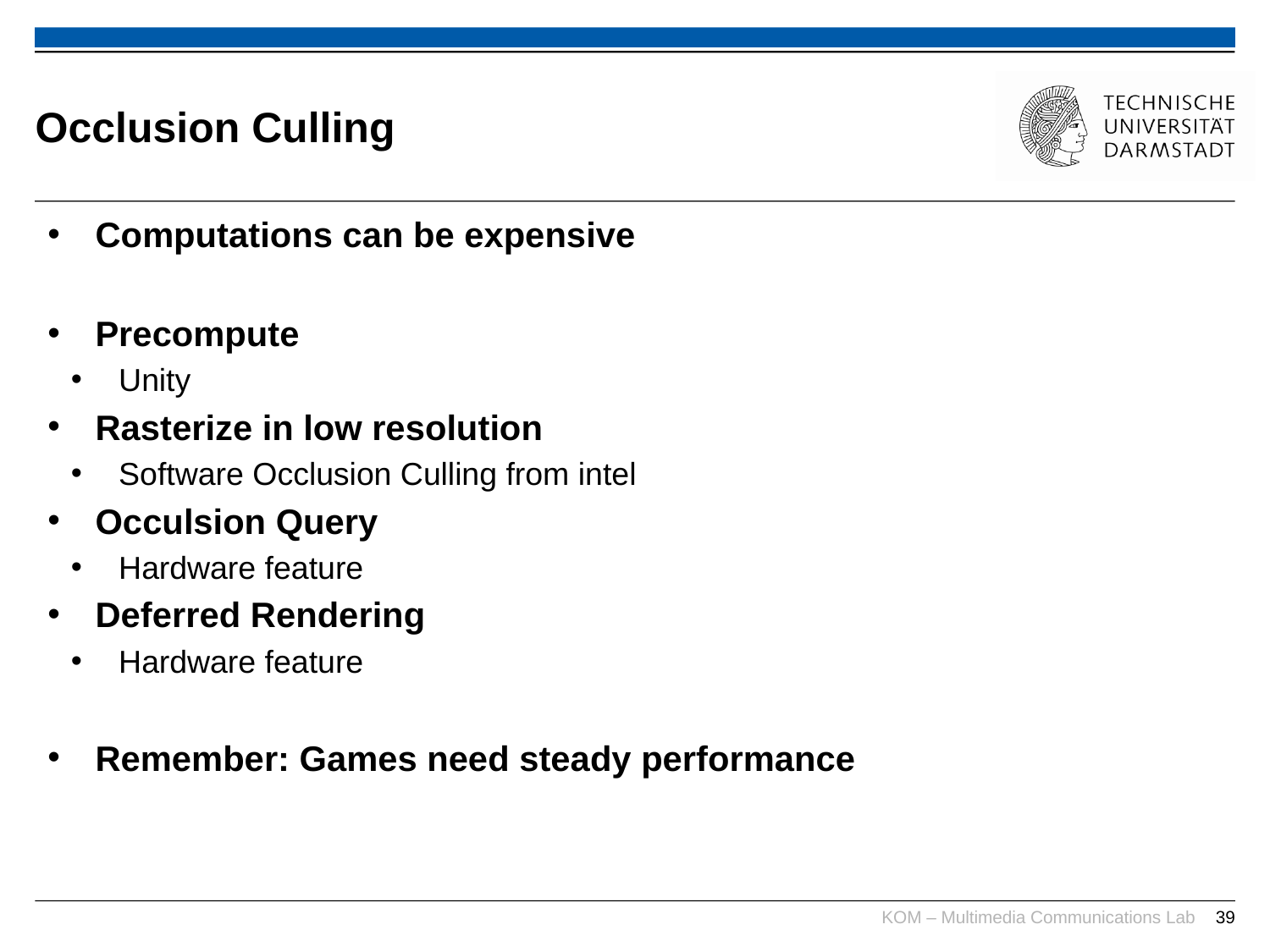

# Occlusion Culling
Computations can be expensive

Precompute
Unity
Rasterize in low resolution
Software Occlusion Culling from intel
Occulsion Query
Hardware feature
Deferred Rendering
Hardware feature

Remember: Games need steady performance